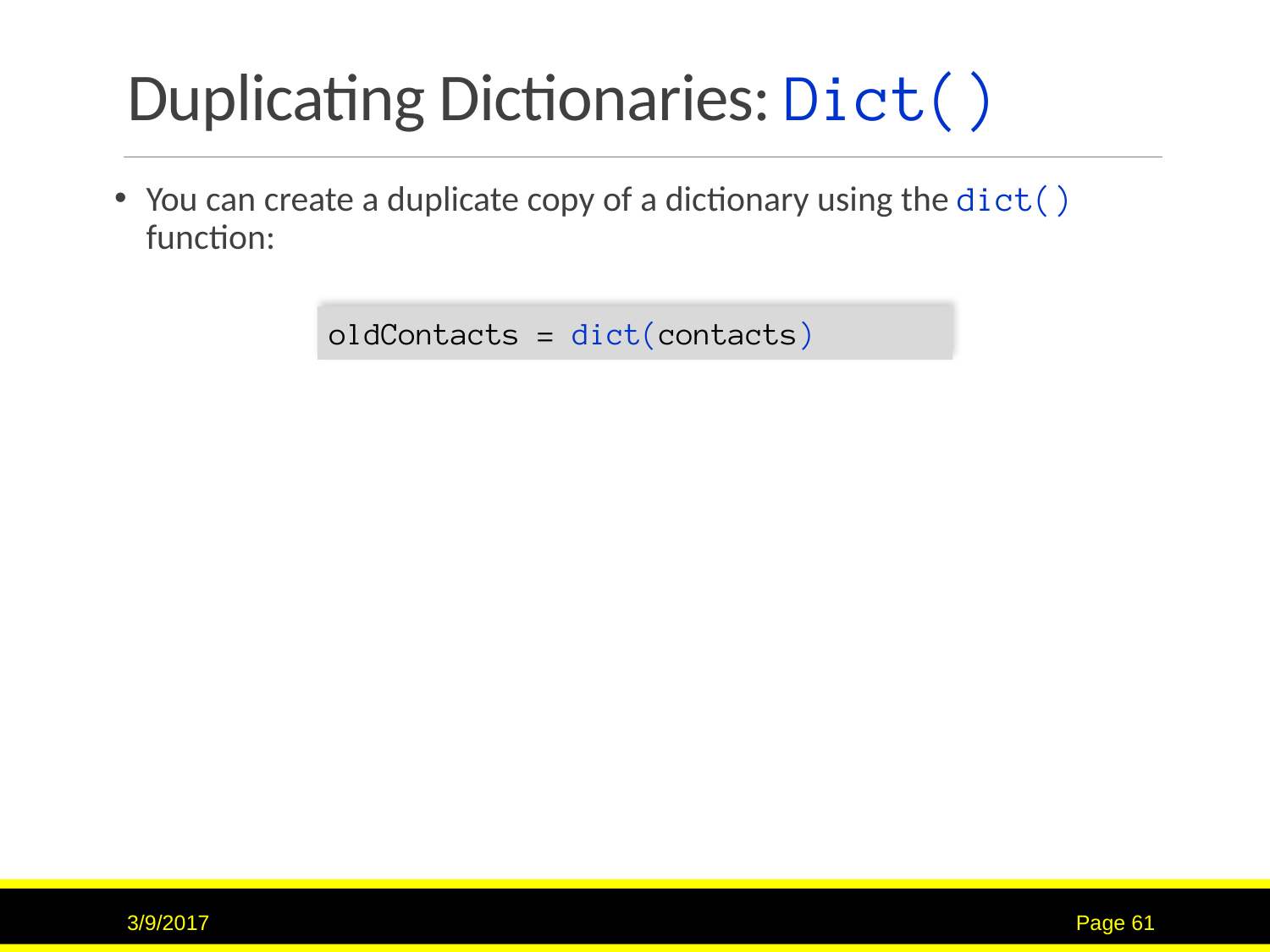

# Duplicating Dictionaries: Dict()
You can create a duplicate copy of a dictionary using the dict() function:
oldContacts = dict(contacts)
3/9/2017
Page 61